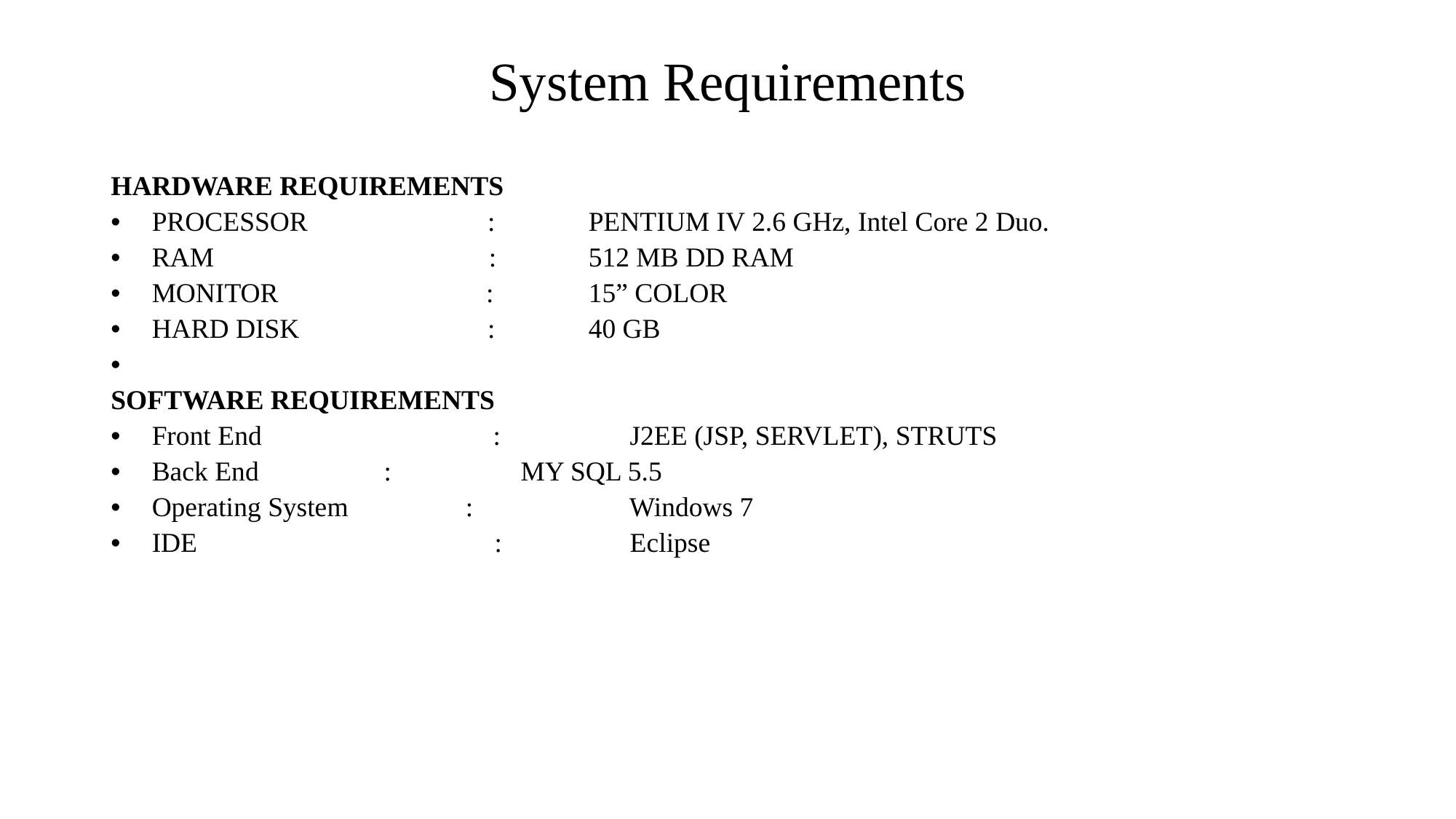

# System Requirements
HARDWARE REQUIREMENTS
PROCESSOR	                 :	PENTIUM IV 2.6 GHz, Intel Core 2 Duo.
RAM	                                 :	512 MB DD RAM
MONITOR		 :	15” COLOR
HARD DISK 	                 :	40 GB

SOFTWARE REQUIREMENTS
Front End 		  :  	      J2EE (JSP, SERVLET), STRUTS
Back End		  : 	      MY SQL 5.5
Operating System                 :   	      Windows 7
IDE		                  : 	      Eclipse